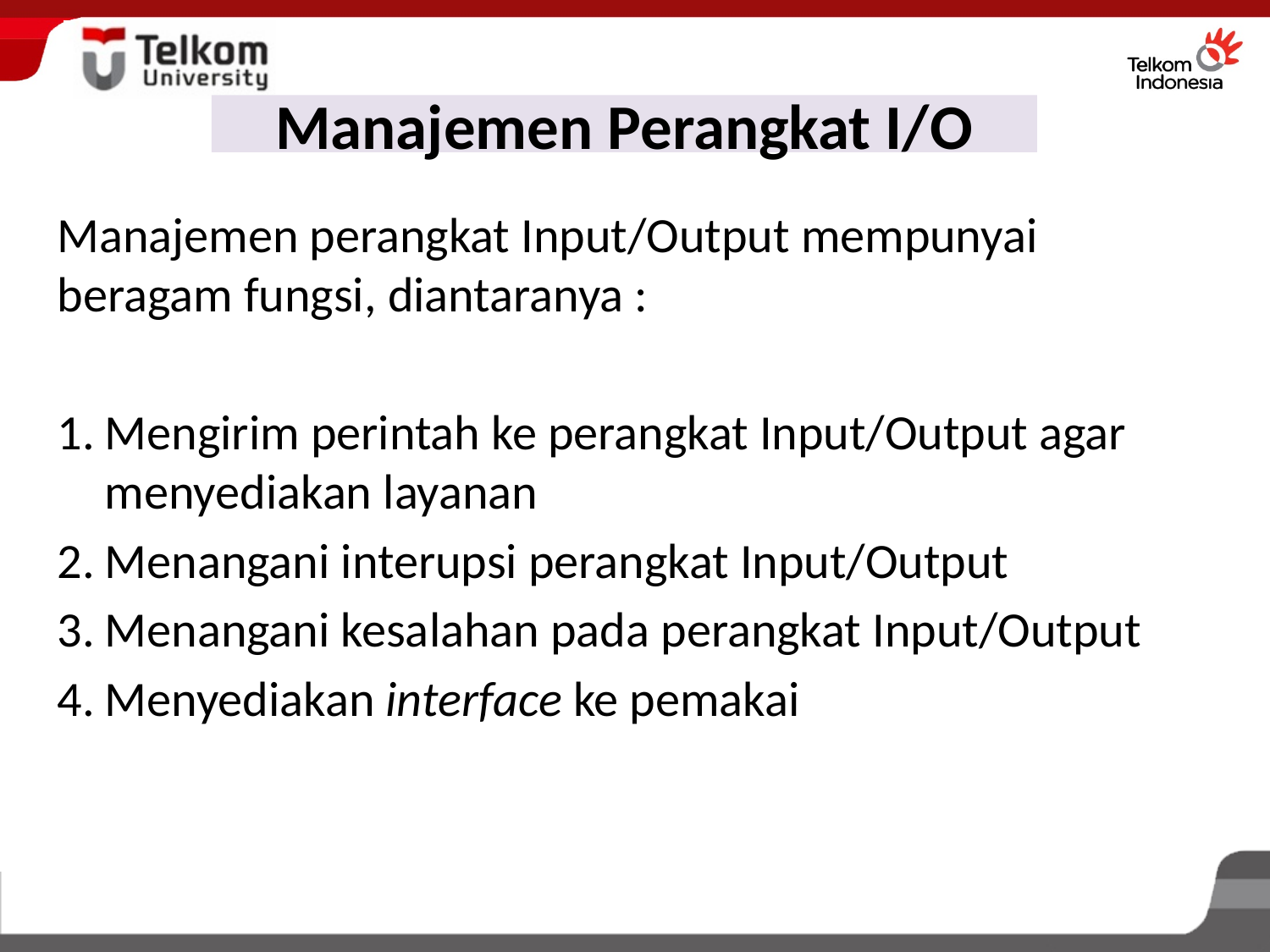

# Manajemen Perangkat I/O
Manajemen perangkat Input/Output mempunyai beragam fungsi, diantaranya :

Mengirim perintah ke perangkat Input/Output agar menyediakan layanan
Menangani interupsi perangkat Input/Output
Menangani kesalahan pada perangkat Input/Output
Menyediakan interface ke pemakai